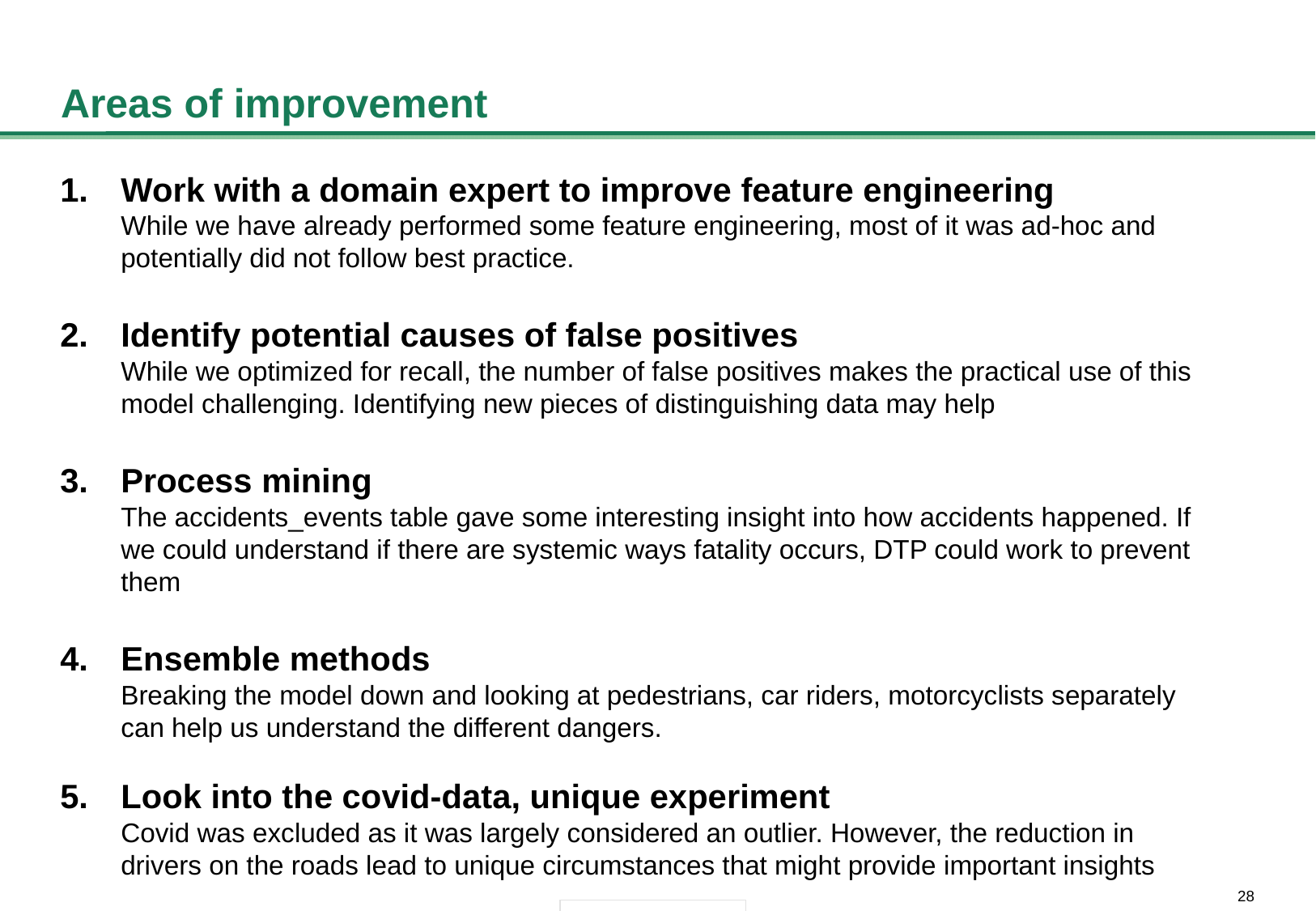

# Areas of improvement
Work with a domain expert to improve feature engineering
While we have already performed some feature engineering, most of it was ad-hoc and potentially did not follow best practice.

Identify potential causes of false positives
While we optimized for recall, the number of false positives makes the practical use of this model challenging. Identifying new pieces of distinguishing data may help

Process mining
The accidents_events table gave some interesting insight into how accidents happened. If we could understand if there are systemic ways fatality occurs, DTP could work to prevent them

Ensemble methods
Breaking the model down and looking at pedestrians, car riders, motorcyclists separately can help us understand the different dangers.

Look into the covid-data, unique experiment
Covid was excluded as it was largely considered an outlier. However, the reduction in drivers on the roads lead to unique circumstances that might provide important insights